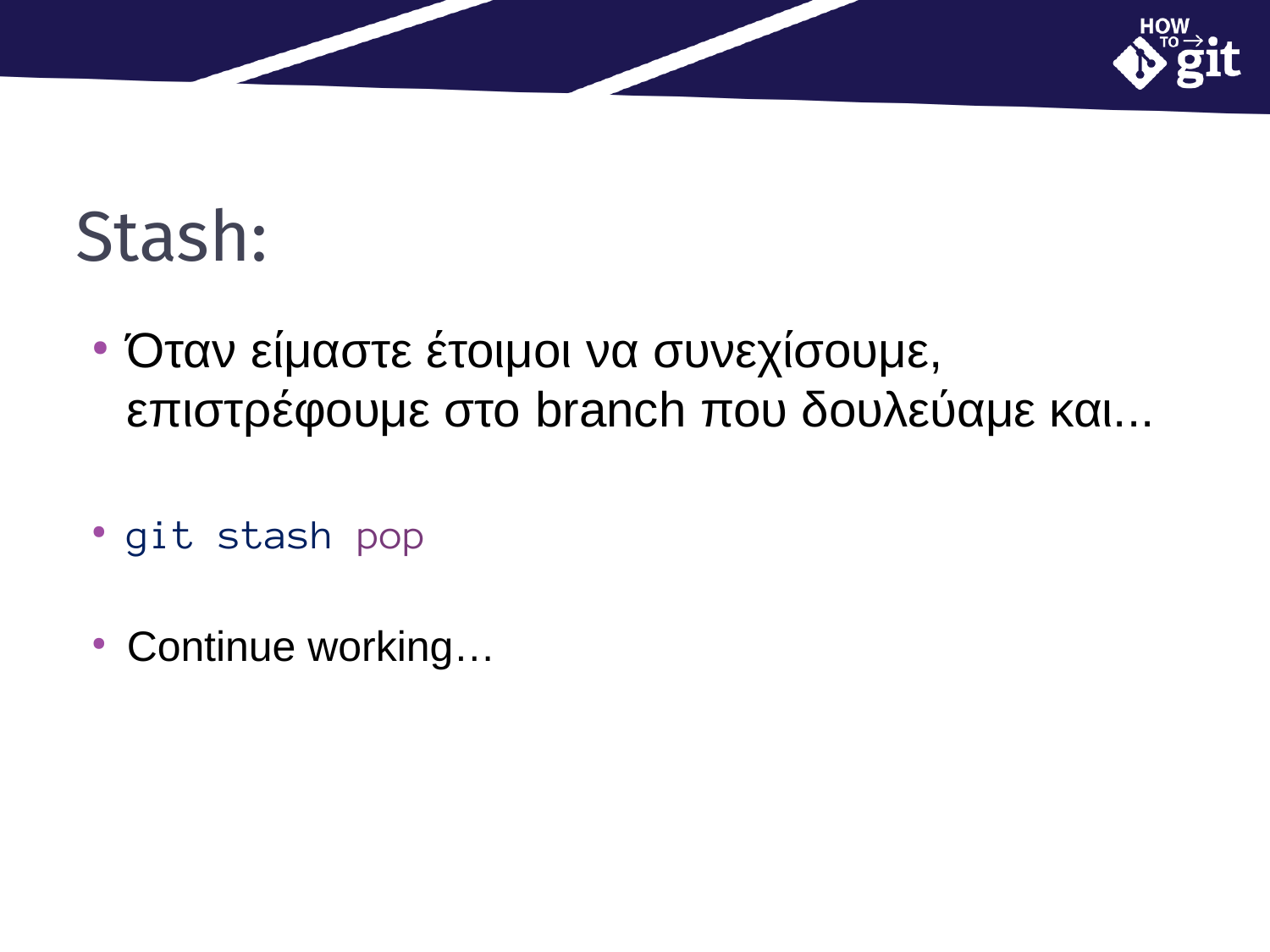

# Stash:
Όταν είμαστε έτοιμοι να συνεχίσουμε, επιστρέφουμε στο branch που δουλεύαμε και...

git stash pop

Continue working…